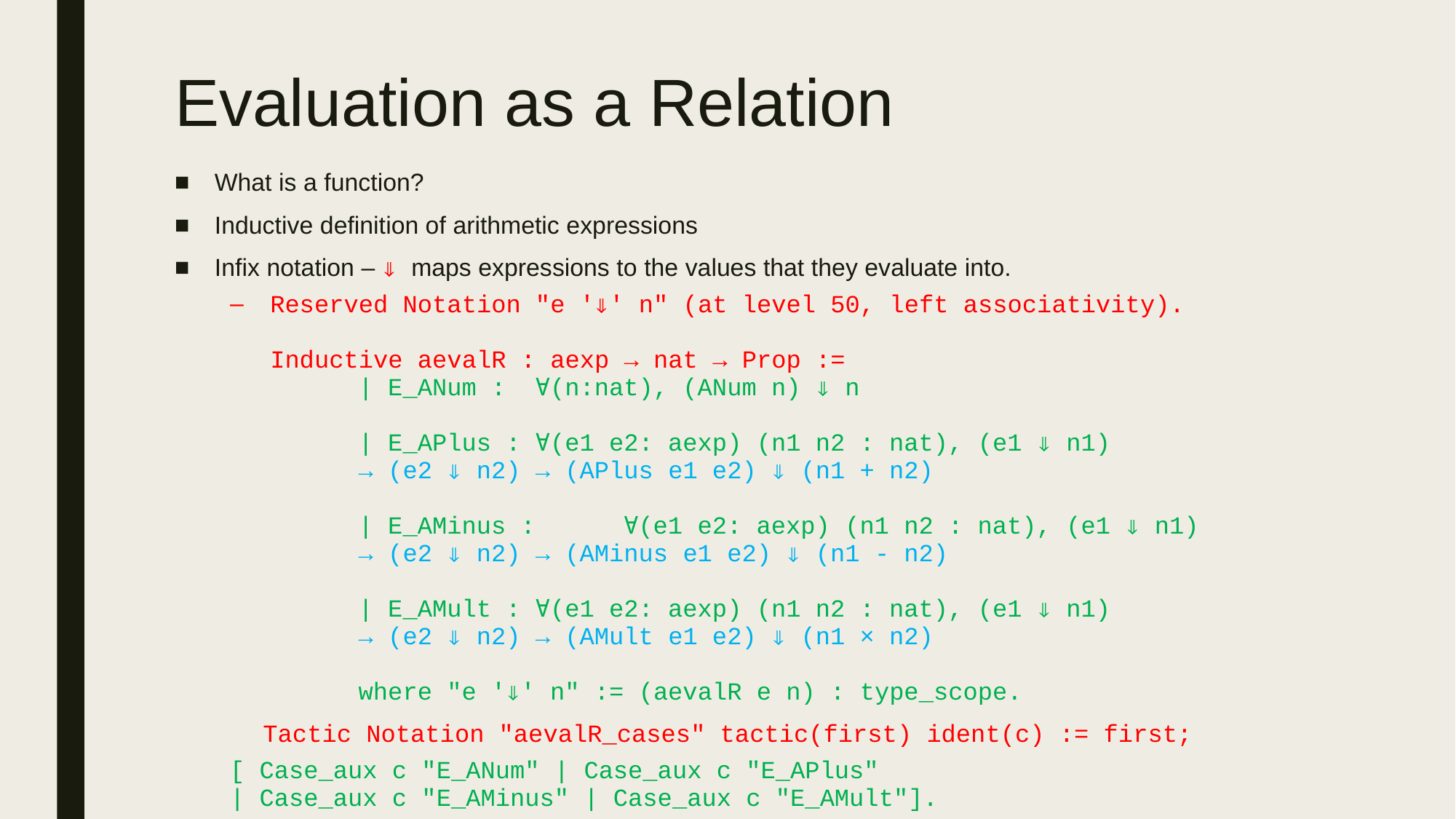

# Evaluation as a Relation
What is a function?
Inductive definition of arithmetic expressions
Infix notation – ⇓ maps expressions to the values that they evaluate into.
Reserved Notation "e '⇓' n" (at level 50, left associativity).
Inductive aevalR : aexp → nat → Prop :=
	| E_ANum : 		∀(n:nat), (ANum n) ⇓ n
	| E_APlus : 		∀(e1 e2: aexp) (n1 n2 : nat), (e1 ⇓ n1)
		→ (e2 ⇓ n2)	→ (APlus e1 e2) ⇓ (n1 + n2)
	| E_AMinus : 	∀(e1 e2: aexp) (n1 n2 : nat), (e1 ⇓ n1)
		→ (e2 ⇓ n2)	→ (AMinus e1 e2) ⇓ (n1 - n2)
	| E_AMult : 		∀(e1 e2: aexp) (n1 n2 : nat), (e1 ⇓ n1)
		→ (e2 ⇓ n2)	→ (AMult e1 e2) ⇓ (n1 × n2)
	where "e '⇓' n" := (aevalR e n) : type_scope.
	Tactic Notation "aevalR_cases" tactic(first) ident(c) := first;
		[ Case_aux c "E_ANum" | Case_aux c "E_APlus"
		| Case_aux c "E_AMinus" | Case_aux c "E_AMult"].